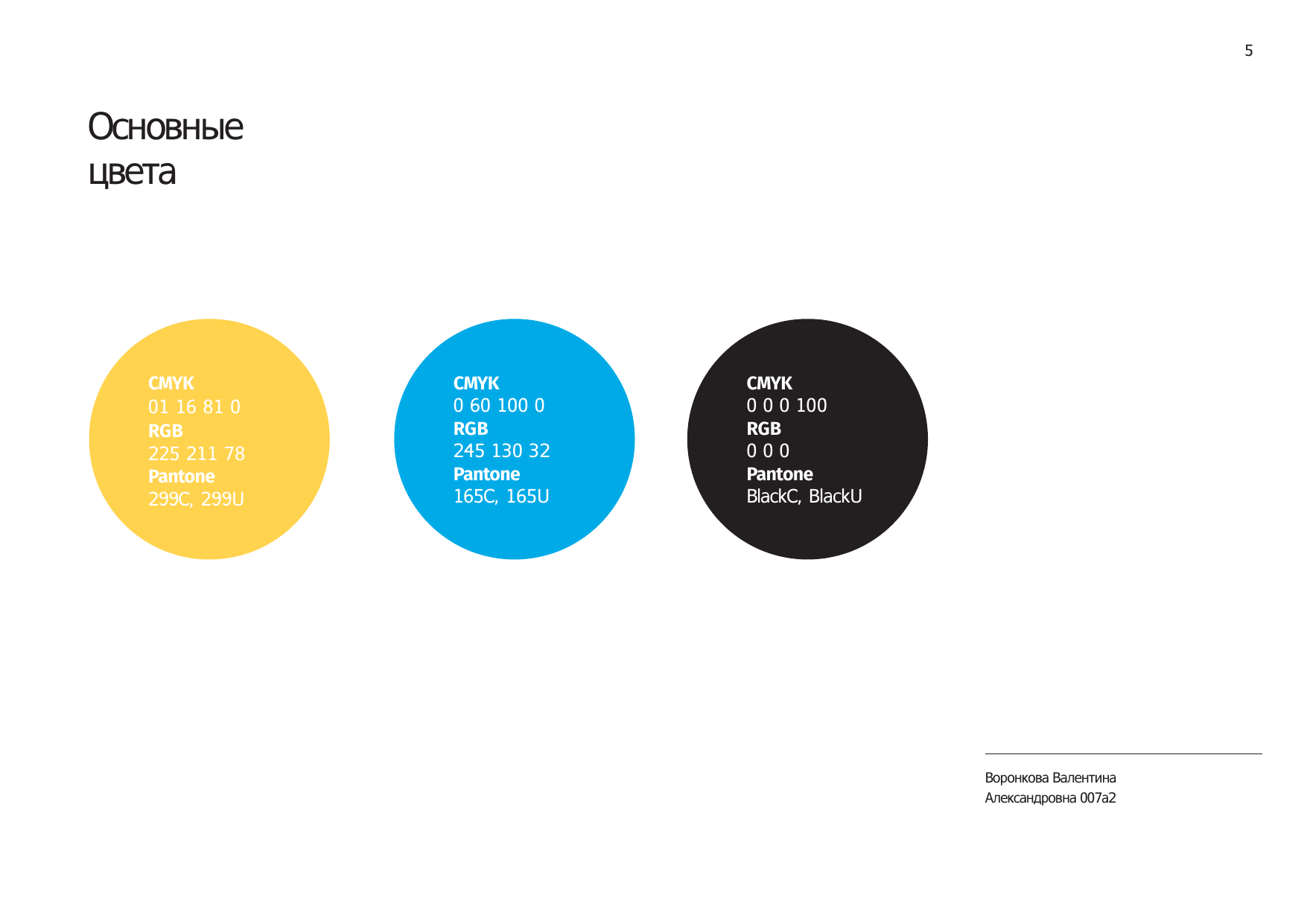

5
# Основные цвета

CMYK
01 16 81 0
RGB
225 211 78
Pantone
299С, 299U
CMYK
0 60 100 0
RGB
245 130 32
Pantone
165C, 165U
CMYK
0 0 0 100
RGB
0 0 0
Pantone
BlackC, BlackU

Воронкова Валентина
Александровна 007а2